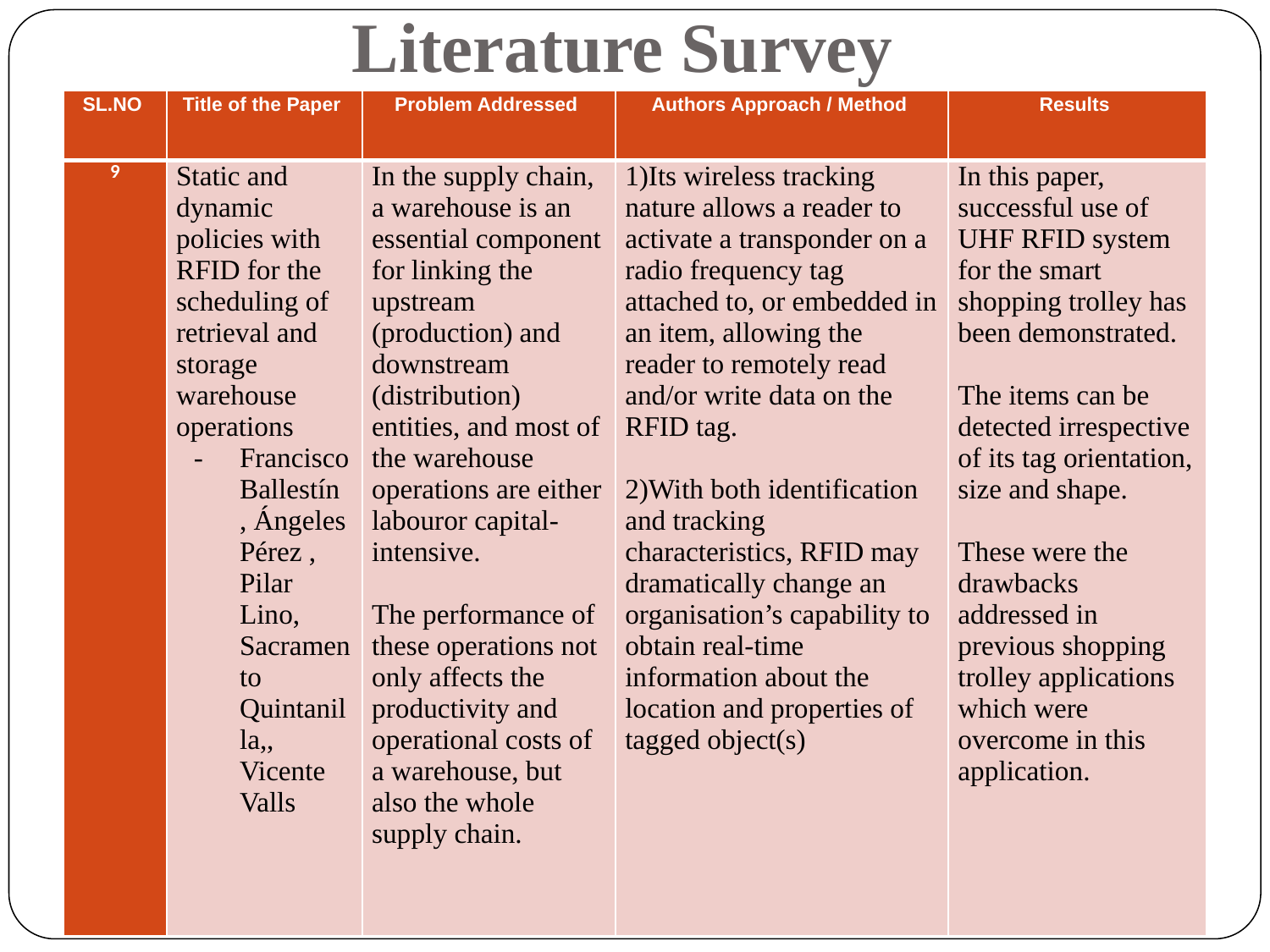

Literature Survey
| SL.NO | Title of the Paper | Problem Addressed | Authors Approach / Method | Results |
| --- | --- | --- | --- | --- |
| 9 | Static and dynamic policies with RFID for the scheduling of retrieval and storage warehouse operations Francisco Ballestín , Ángeles Pérez , Pilar Lino, Sacramento Quintanilla,, Vicente Valls | In the supply chain, a warehouse is an essential component for linking the upstream (production) and downstream (distribution) entities, and most of the warehouse operations are either labouror capital-intensive. The performance of these operations not only affects the productivity and operational costs of a warehouse, but also the whole supply chain. | 1)Its wireless tracking nature allows a reader to activate a transponder on a radio frequency tag attached to, or embedded in an item, allowing the reader to remotely read and/or write data on the RFID tag. 2)With both identification and tracking characteristics, RFID may dramatically change an organisation’s capability to obtain real-time information about the location and properties of tagged object(s) | In this paper, successful use of UHF RFID system for the smart shopping trolley has been demonstrated. The items can be detected irrespective of its tag orientation, size and shape. These were the drawbacks addressed in previous shopping trolley applications which were overcome in this application. |
6